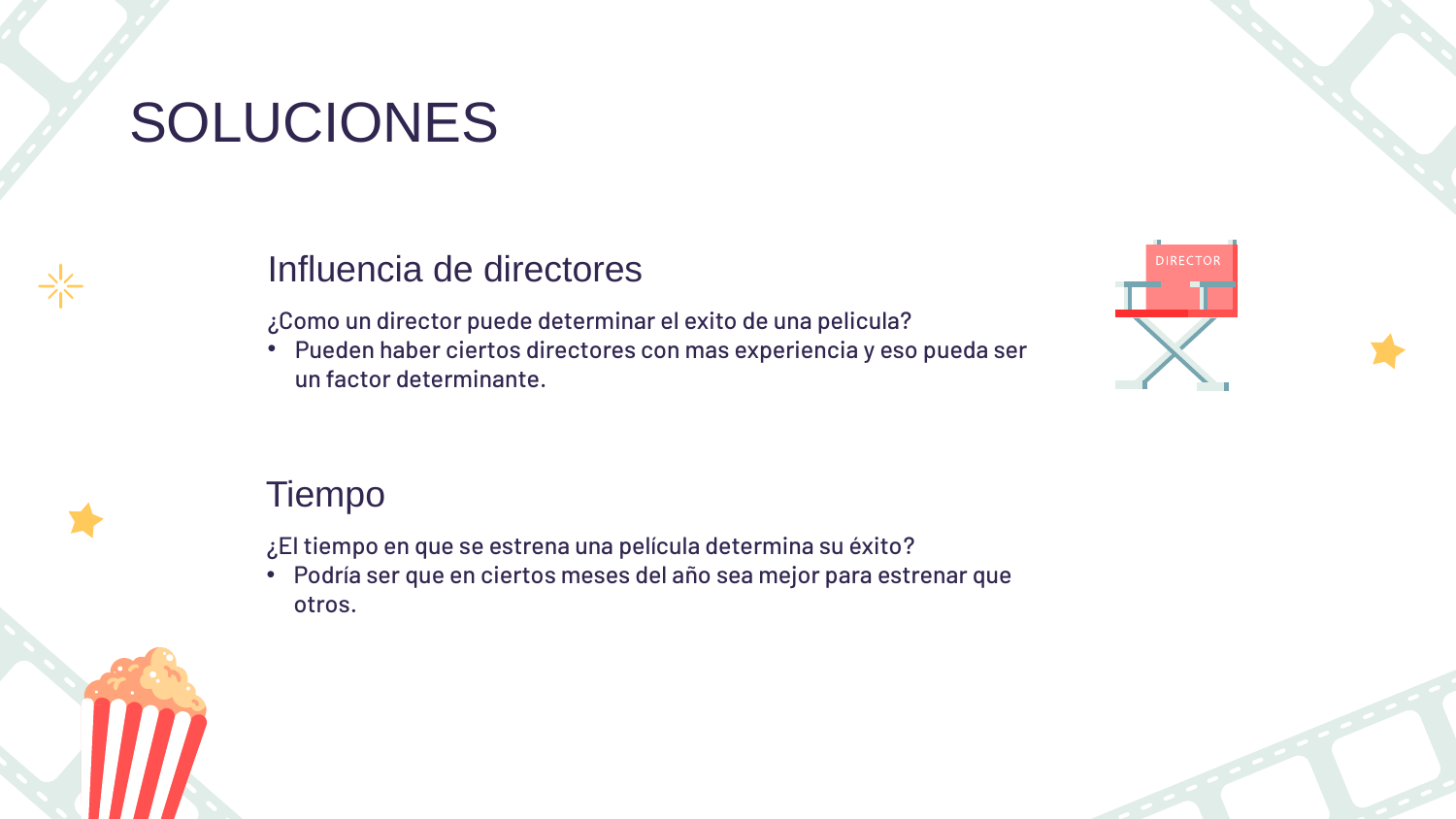

# SOLUCIONES

Influencia de directores

¿Como un director puede determinar el exito de una pelicula?
Pueden haber ciertos directores con mas experiencia y eso pueda ser un factor determinante.
Tiempo
¿El tiempo en que se estrena una película determina su éxito?
Podría ser que en ciertos meses del año sea mejor para estrenar que otros.